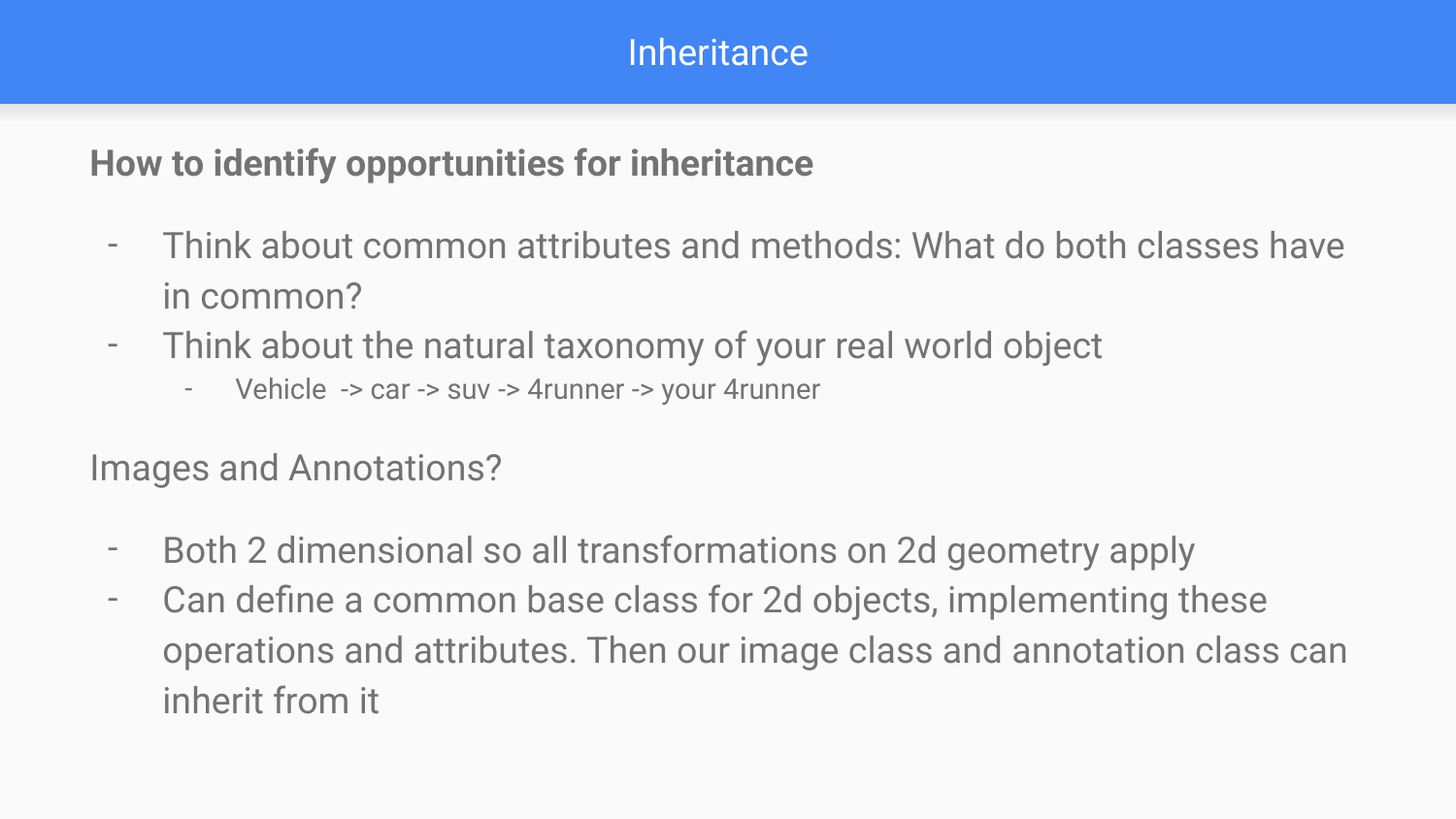

# Inheritance
How to identify opportunities for inheritance
Think about common attributes and methods: What do both classes have in common?
Think about the natural taxonomy of your real world object
Vehicle  -> car -> suv -> 4runner -> your 4runner
Images and Annotations?
Both 2 dimensional so all transformations on 2d geometry apply
Can define a common base class for 2d objects, implementing these operations and attributes. Then our image class and annotation class can inherit from it